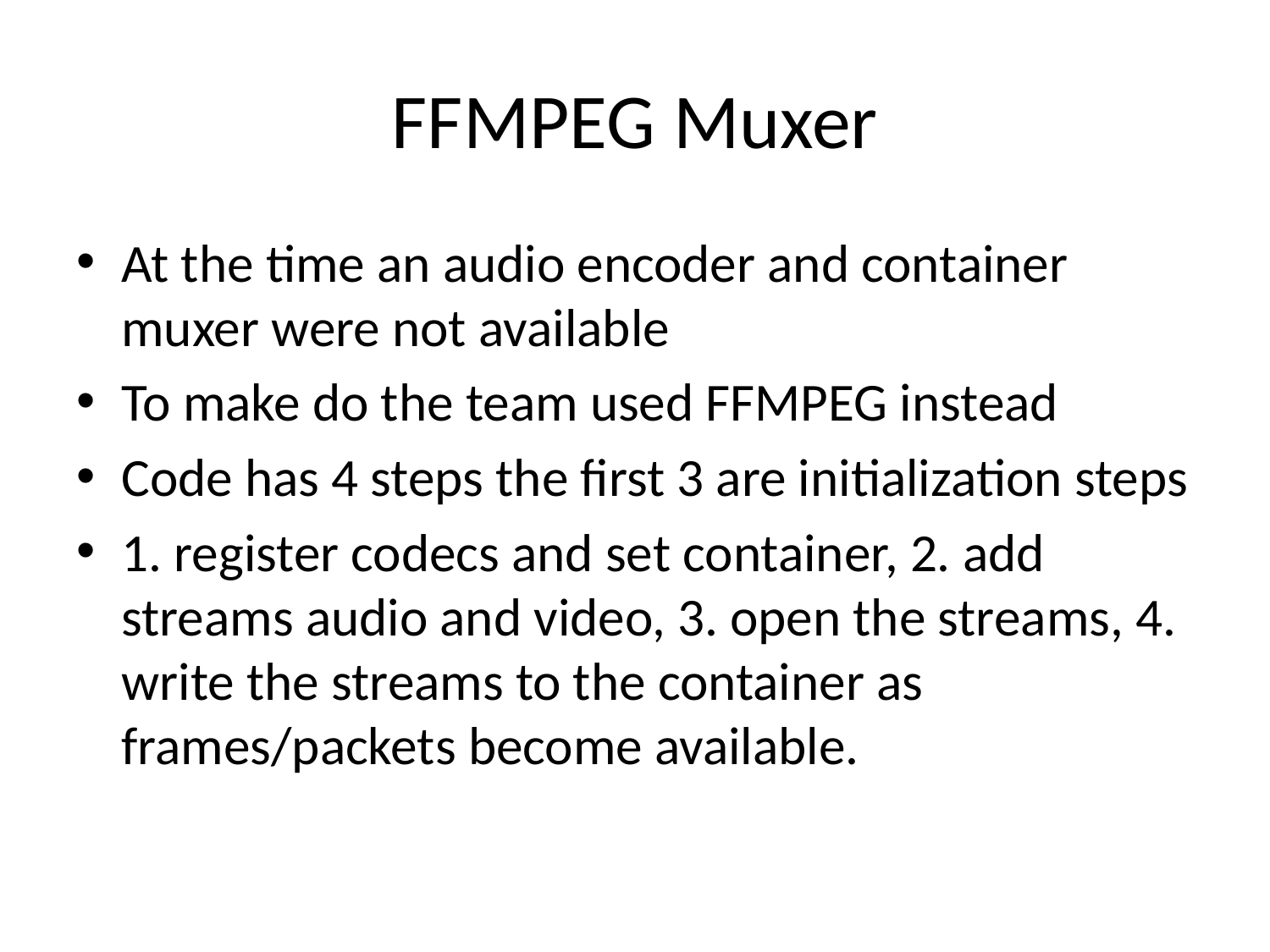

# FFMPEG Muxer
At the time an audio encoder and container muxer were not available
To make do the team used FFMPEG instead
Code has 4 steps the first 3 are initialization steps
1. register codecs and set container, 2. add streams audio and video, 3. open the streams, 4. write the streams to the container as frames/packets become available.